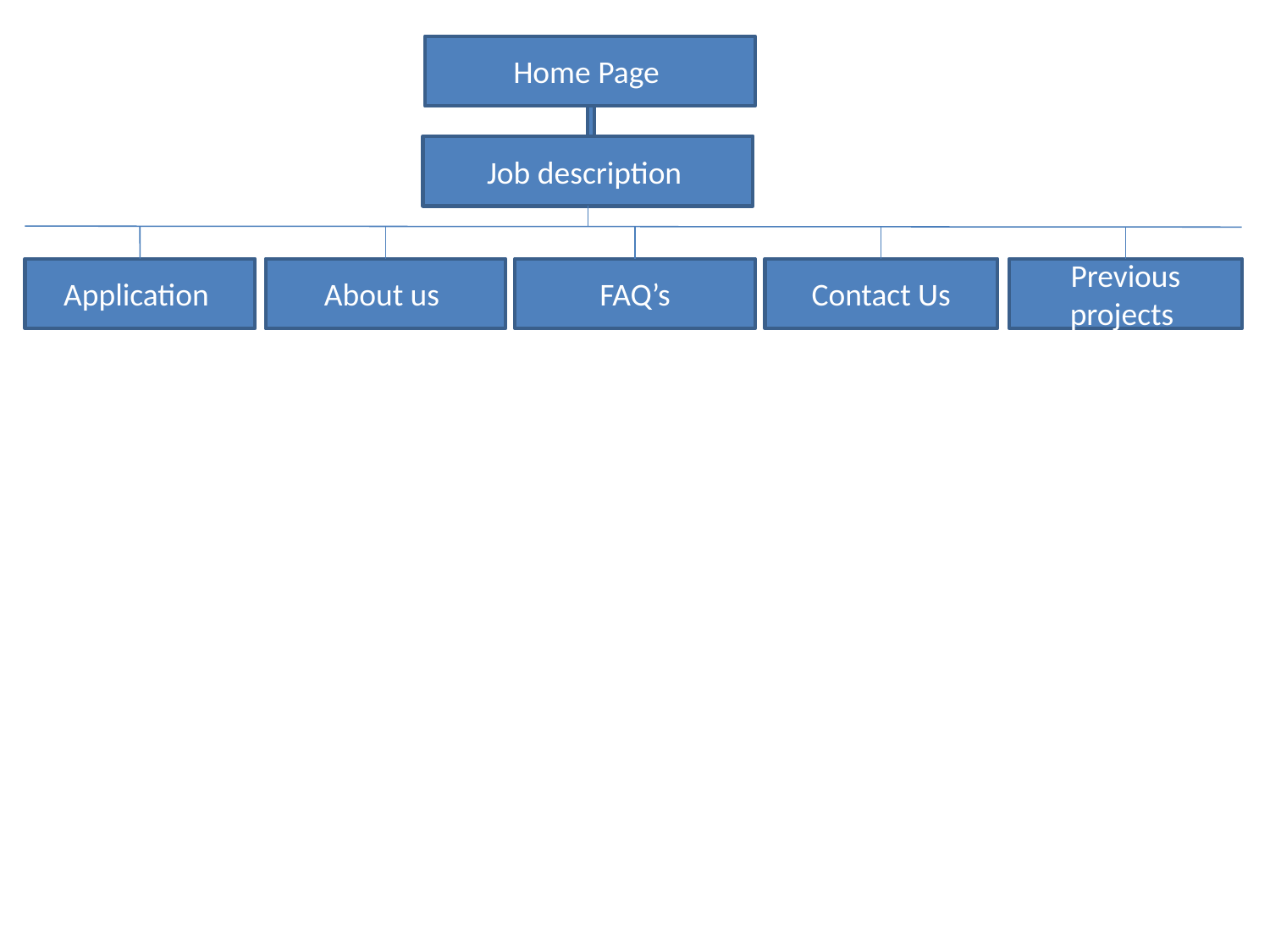

Home Page

Job description
Application
About us
FAQ’s
Contact Us
Previous projects